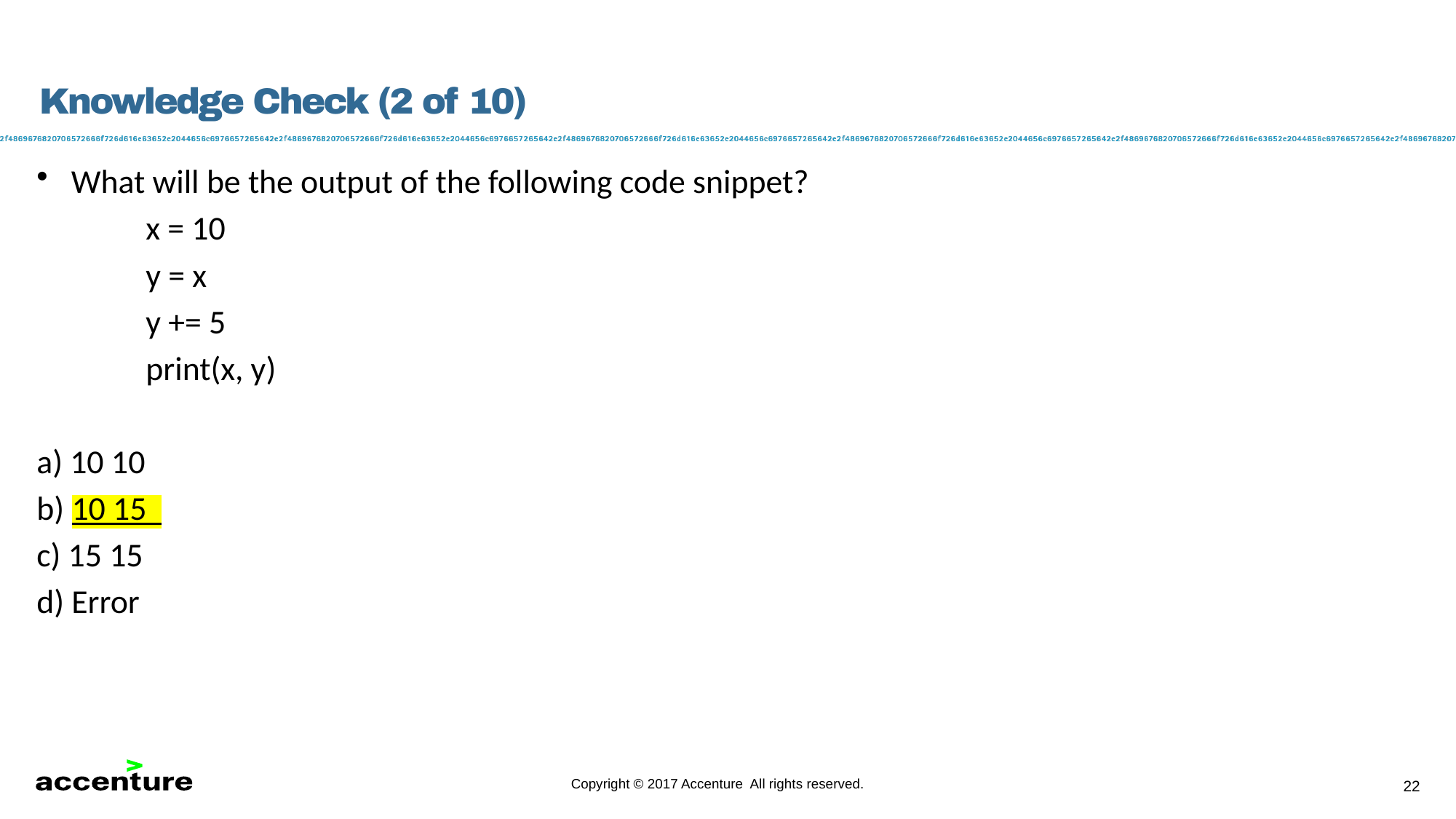

Knowledge Check (2 of 10)
What will be the output of the following code snippet?
	x = 10
	y = x
	y += 5
	print(x, y)

a) 10 10
b) 10 15
c) 15 15
d) Error

22